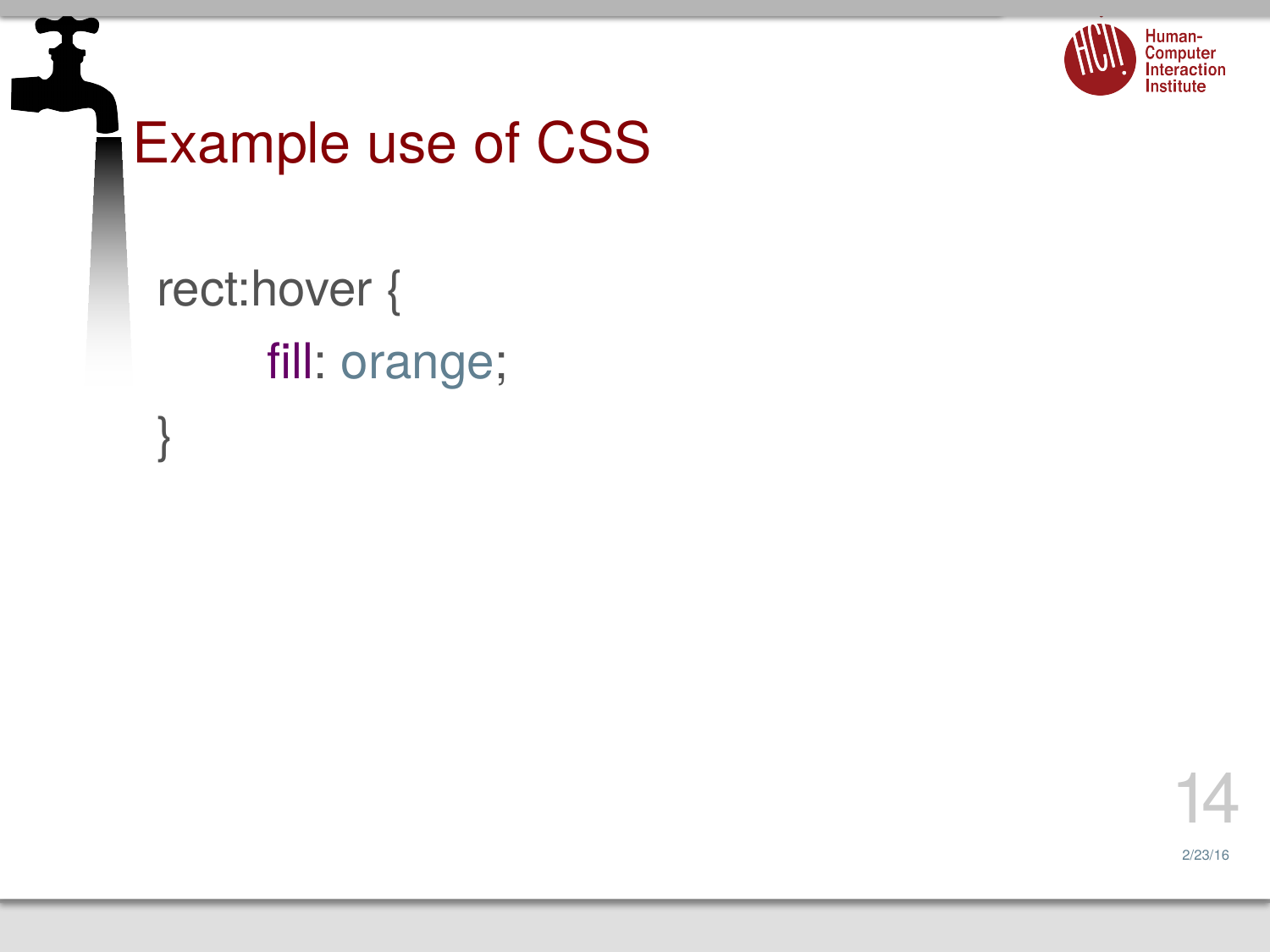

# Example use of CSS
rect:hover {
        fill: orange;
}

14
2/23/16